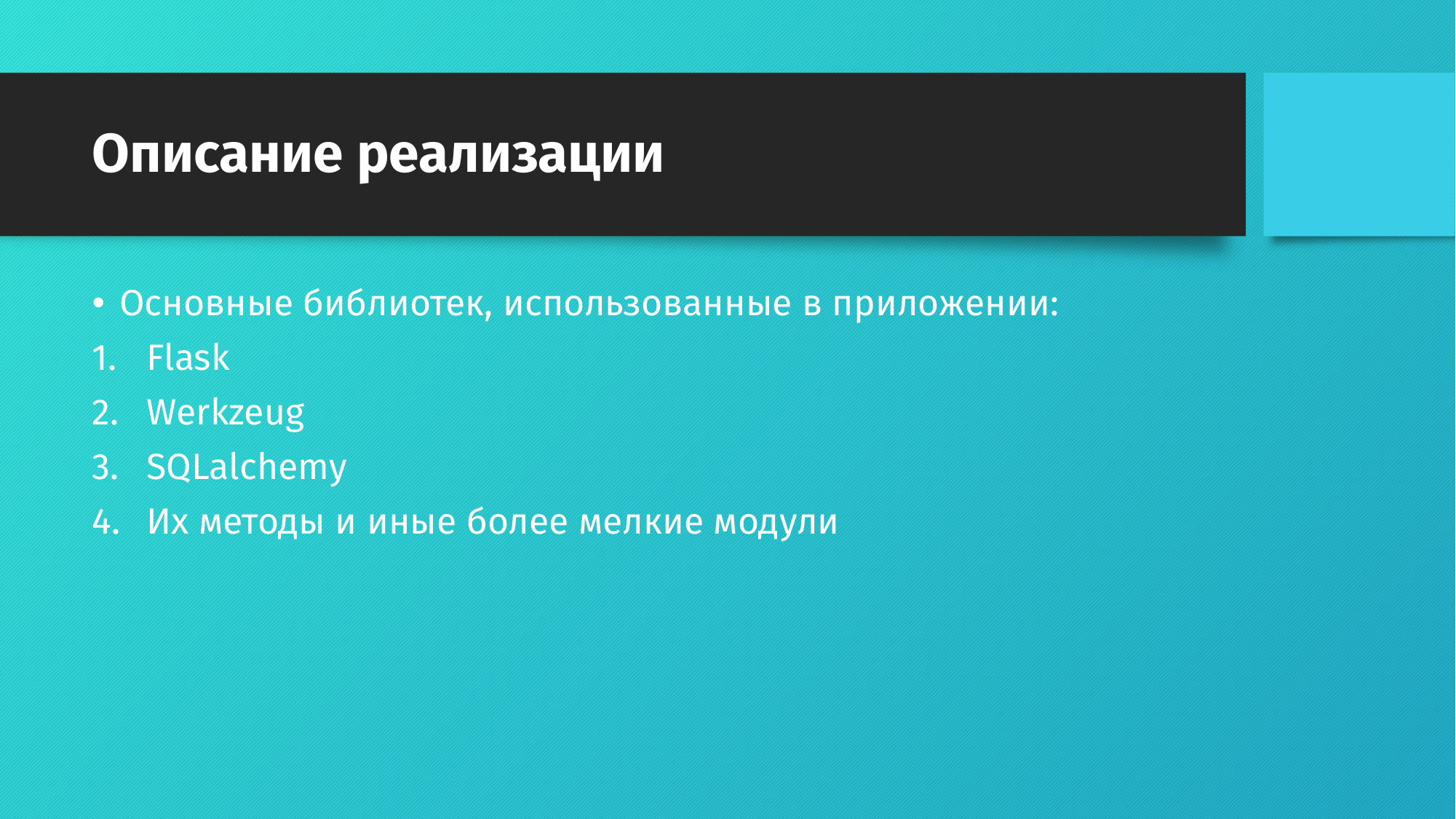

# Описание реализации
Основные библиотек, использованные в приложении:
Flask
Werkzeug
SQLalchemy
Их методы и иные более мелкие модули